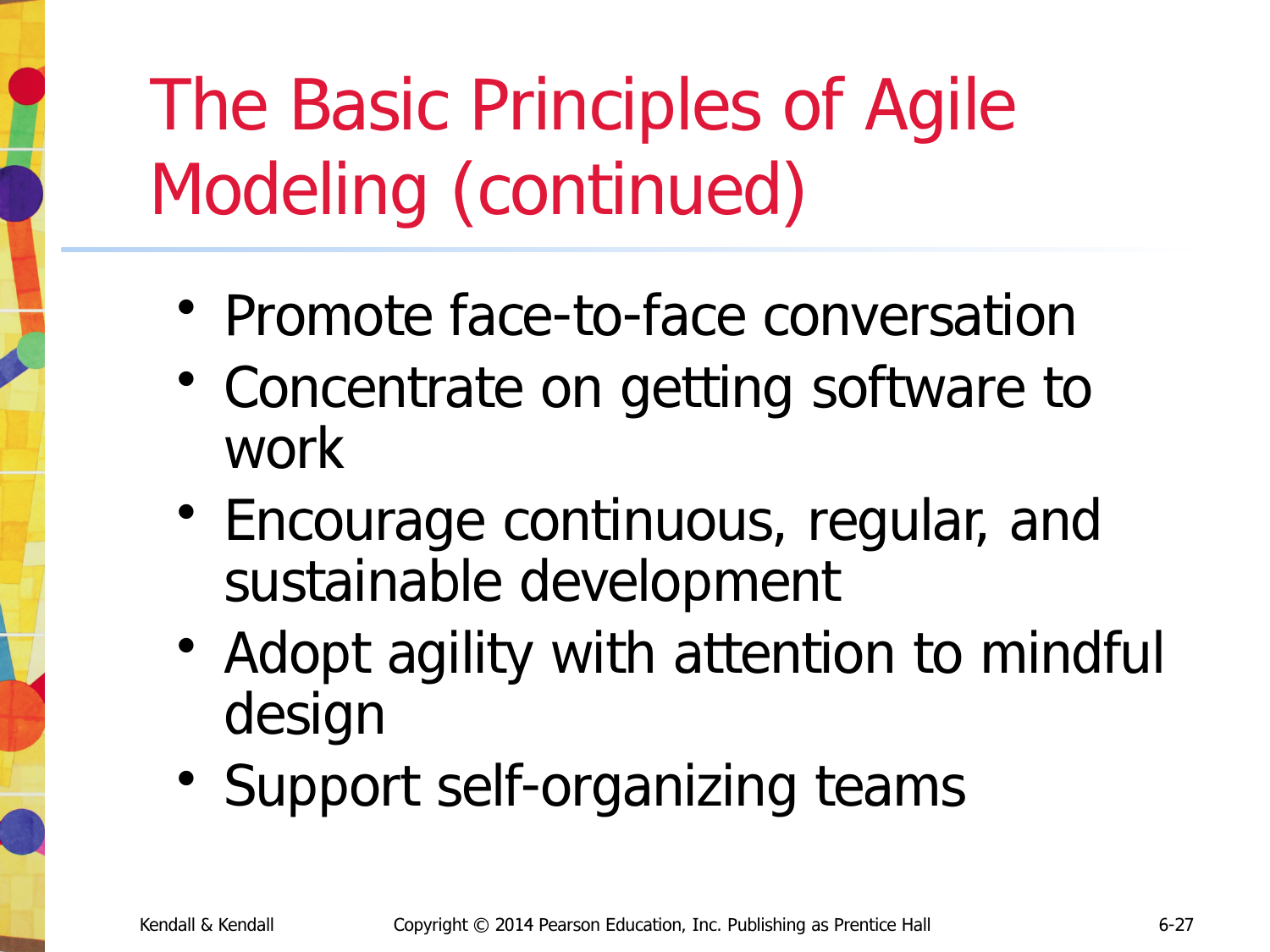

# The Basic Principles of Agile Modeling (continued)
Promote face-to-face conversation
Concentrate on getting software to work
Encourage continuous, regular, and sustainable development
Adopt agility with attention to mindful design
Support self-organizing teams
Kendall & Kendall	Copyright © 2014 Pearson Education, Inc. Publishing as Prentice Hall
6-27